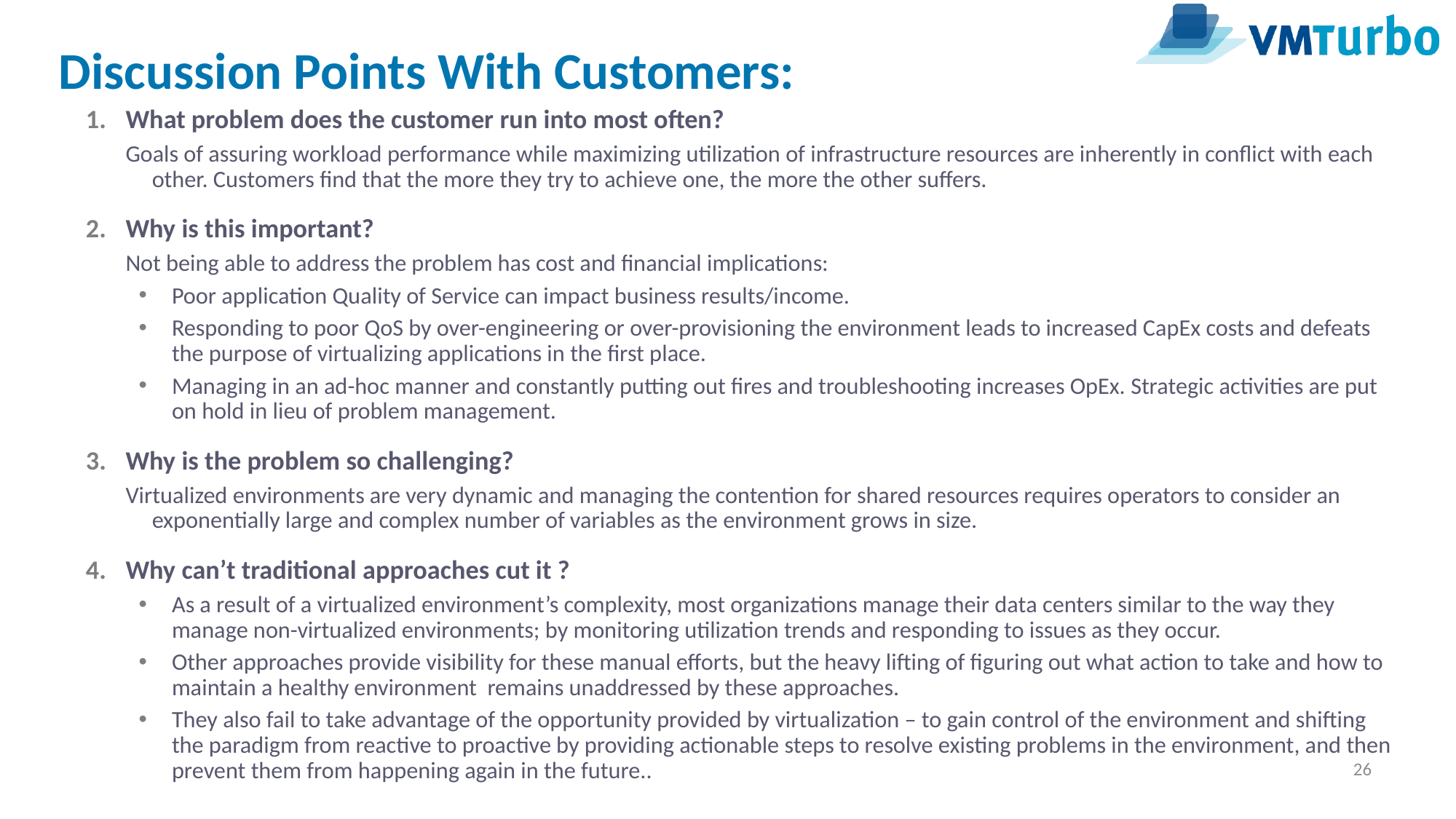

# Discussion Points With Customers:
What problem does the customer run into most often?
Goals of assuring workload performance while maximizing utilization of infrastructure resources are inherently in conflict with each other. Customers find that the more they try to achieve one, the more the other suffers.
Why is this important?
Not being able to address the problem has cost and financial implications:
Poor application Quality of Service can impact business results/income.
Responding to poor QoS by over-engineering or over-provisioning the environment leads to increased CapEx costs and defeats the purpose of virtualizing applications in the first place.
Managing in an ad-hoc manner and constantly putting out fires and troubleshooting increases OpEx. Strategic activities are put on hold in lieu of problem management.
Why is the problem so challenging?
Virtualized environments are very dynamic and managing the contention for shared resources requires operators to consider an exponentially large and complex number of variables as the environment grows in size.
Why can’t traditional approaches cut it ?
As a result of a virtualized environment’s complexity, most organizations manage their data centers similar to the way they manage non-virtualized environments; by monitoring utilization trends and responding to issues as they occur.
Other approaches provide visibility for these manual efforts, but the heavy lifting of figuring out what action to take and how to maintain a healthy environment  remains unaddressed by these approaches.
They also fail to take advantage of the opportunity provided by virtualization – to gain control of the environment and shifting the paradigm from reactive to proactive by providing actionable steps to resolve existing problems in the environment, and then prevent them from happening again in the future..